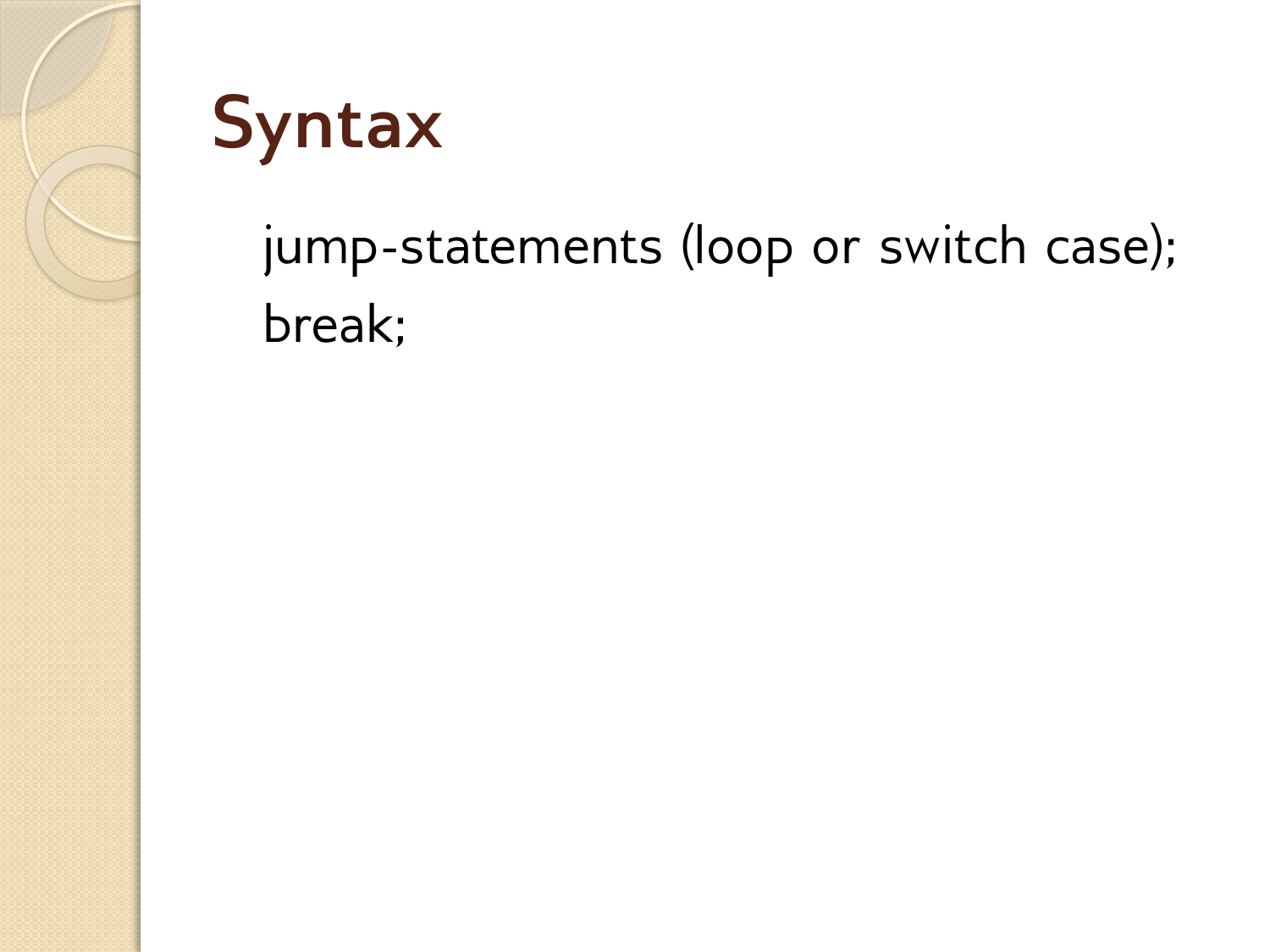

# Syntax
	jump-statements (loop or switch case);
	break;